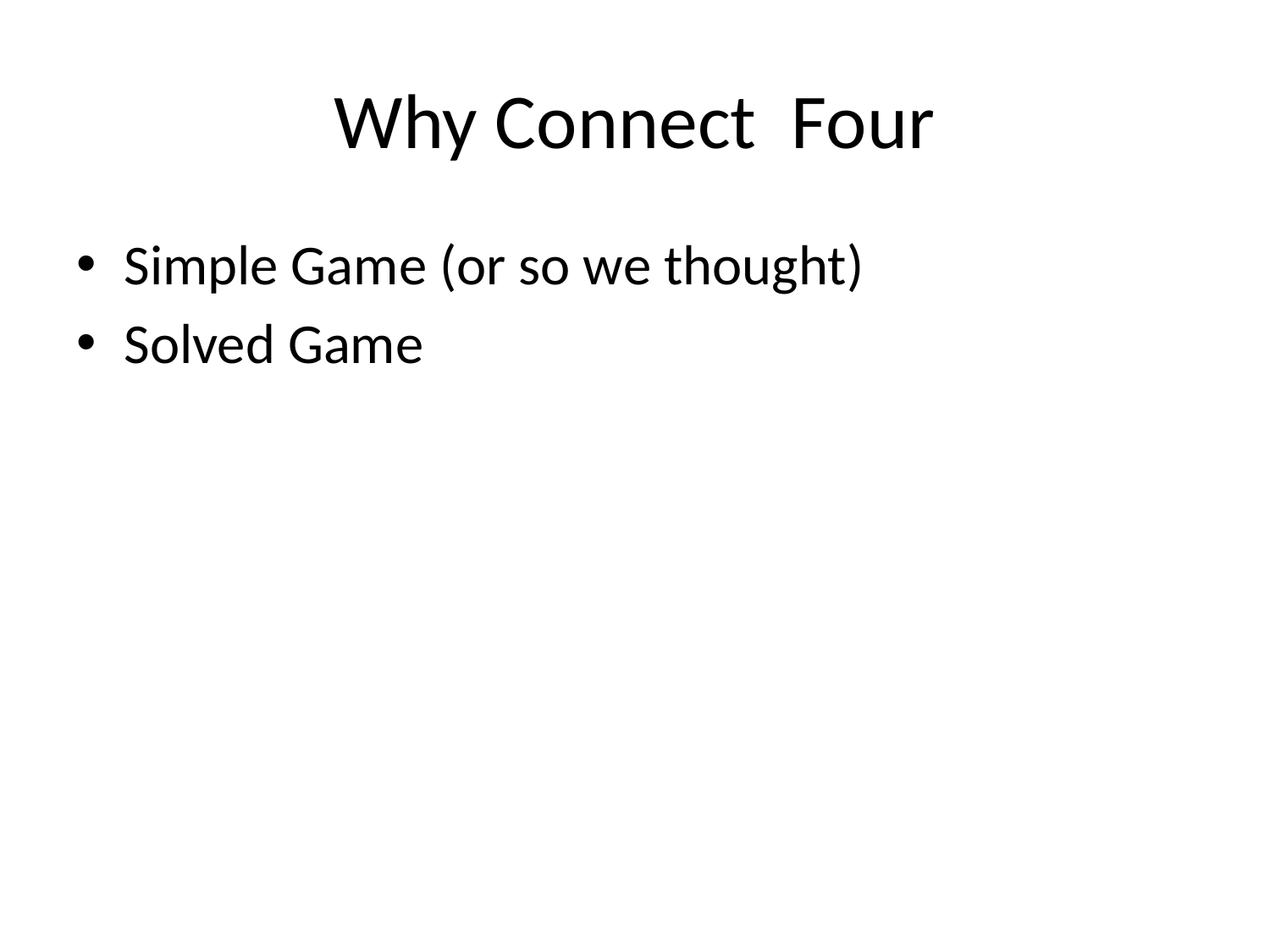

# Why Connect  Four
Simple Game (or so we thought)
Solved Game